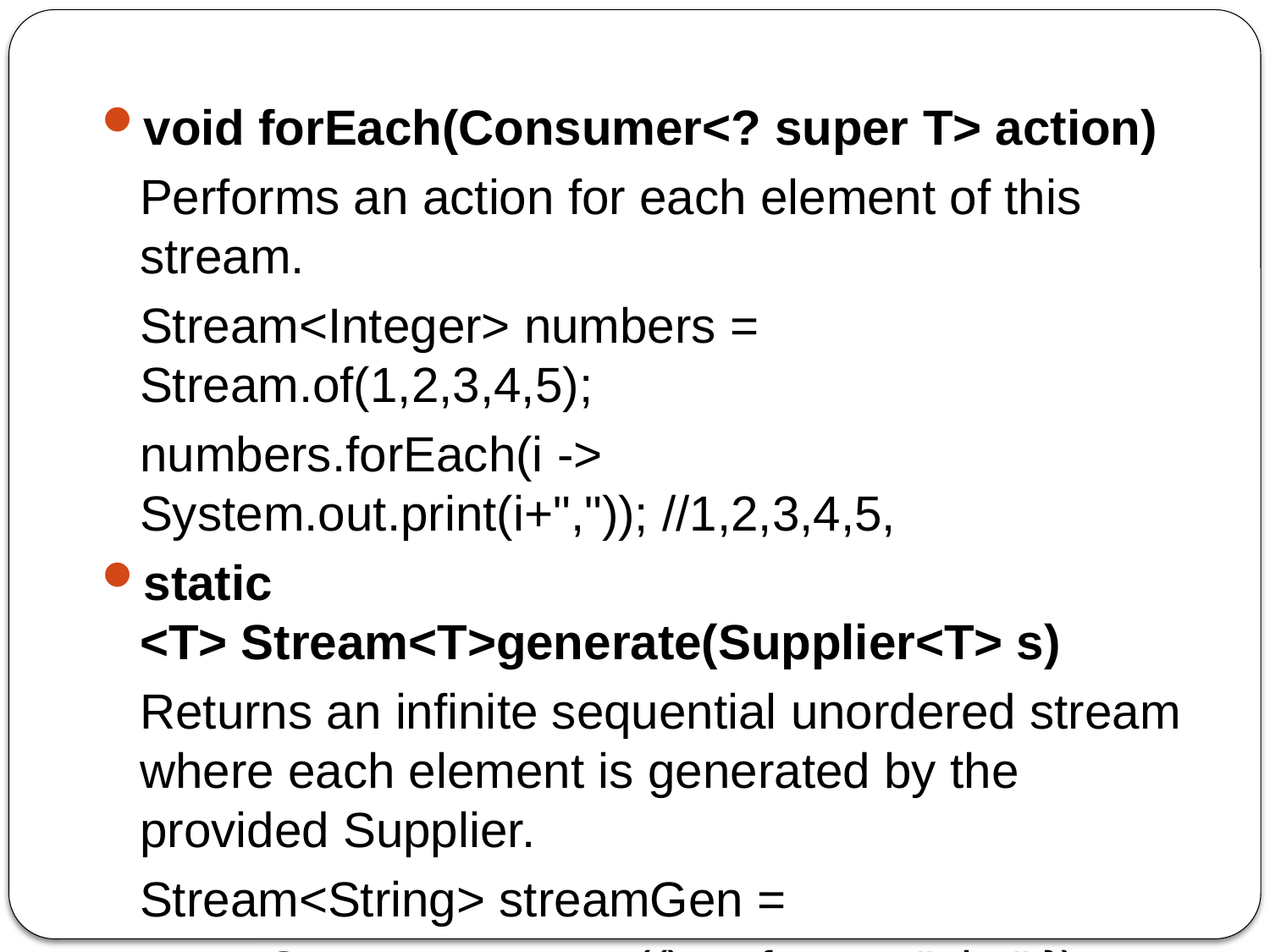

void forEach(Consumer<? super T> action)
	Performs an action for each element of this stream.
	Stream<Integer> numbers = Stream.of(1,2,3,4,5);
	numbers.forEach(i -> System.out.print(i+",")); //1,2,3,4,5,
static <T> Stream<T>generate(Supplier<T> s)
	Returns an infinite sequential unordered stream where each element is generated by the provided Supplier.
	Stream<String> streamGen =
		Stream.generate(() -> {return "abc";});